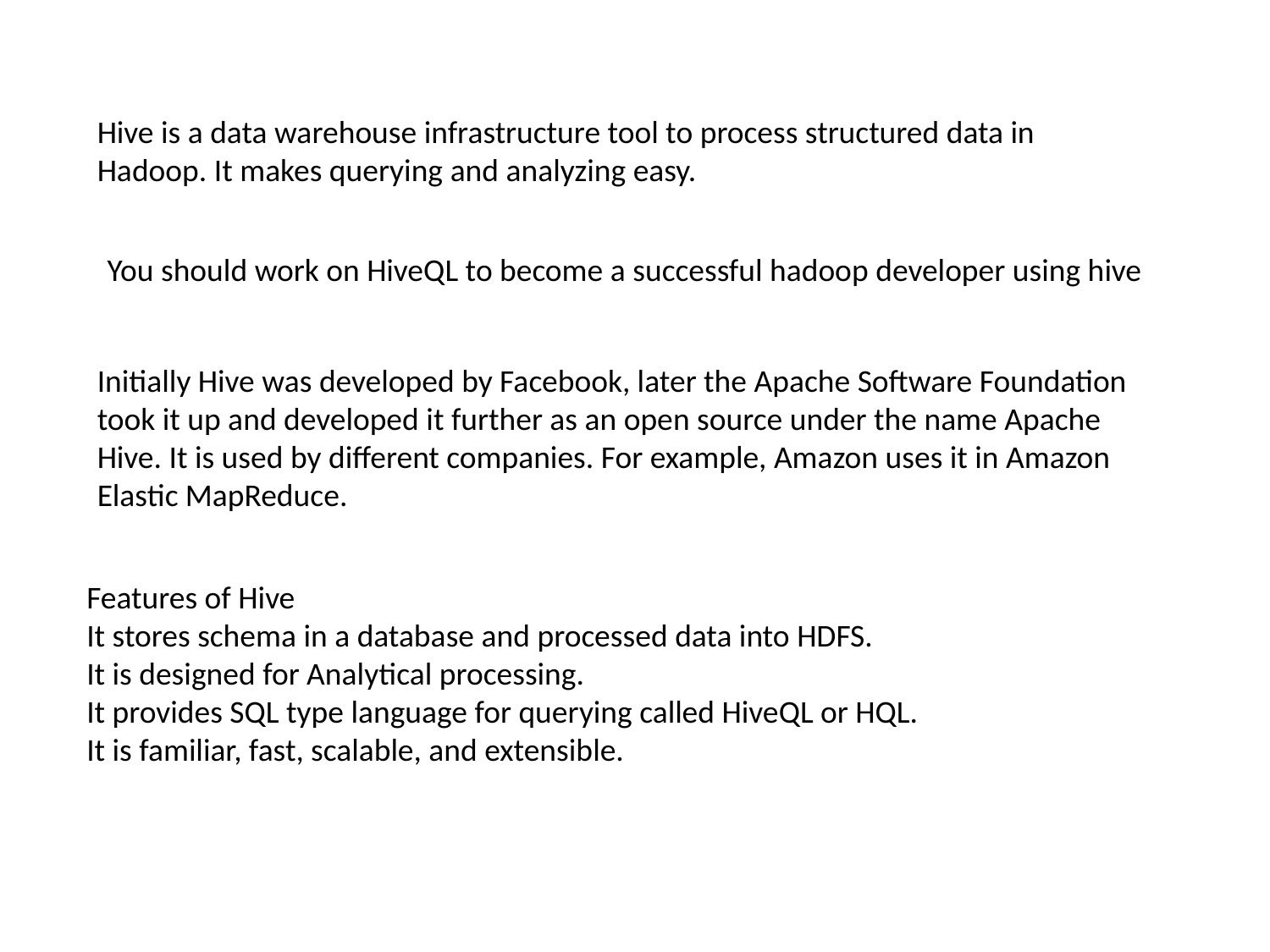

Hive is a data warehouse infrastructure tool to process structured data in Hadoop. It makes querying and analyzing easy.
You should work on HiveQL to become a successful hadoop developer using hive
Initially Hive was developed by Facebook, later the Apache Software Foundation took it up and developed it further as an open source under the name Apache Hive. It is used by different companies. For example, Amazon uses it in Amazon Elastic MapReduce.
Features of Hive
It stores schema in a database and processed data into HDFS.
It is designed for Analytical processing.
It provides SQL type language for querying called HiveQL or HQL.
It is familiar, fast, scalable, and extensible.